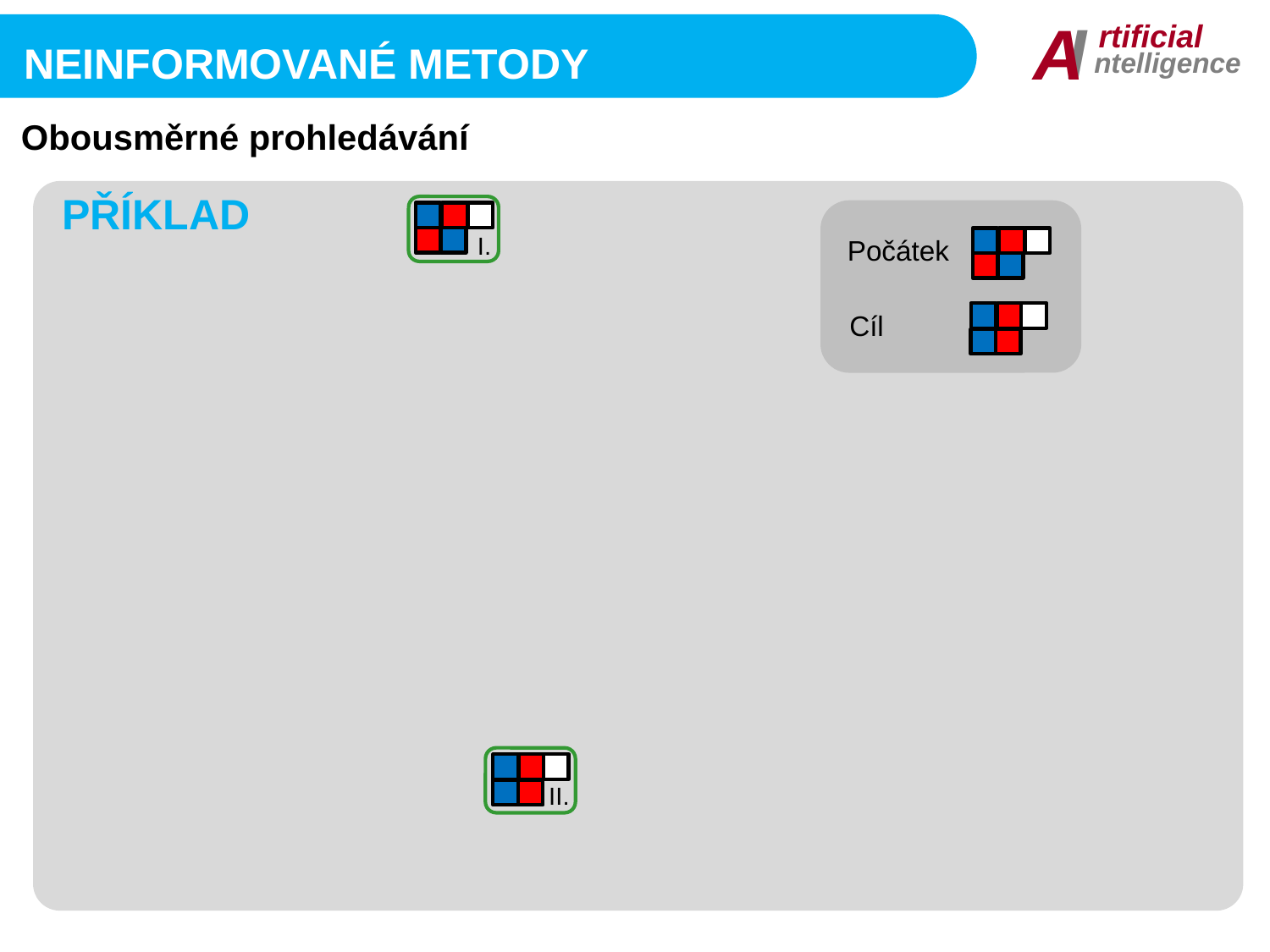

I
A
rtificial
ntelligence

Neinformované metody
Obousměrné prohledávání
PŘÍKLAD

I.

Počátek

Cíl

II.